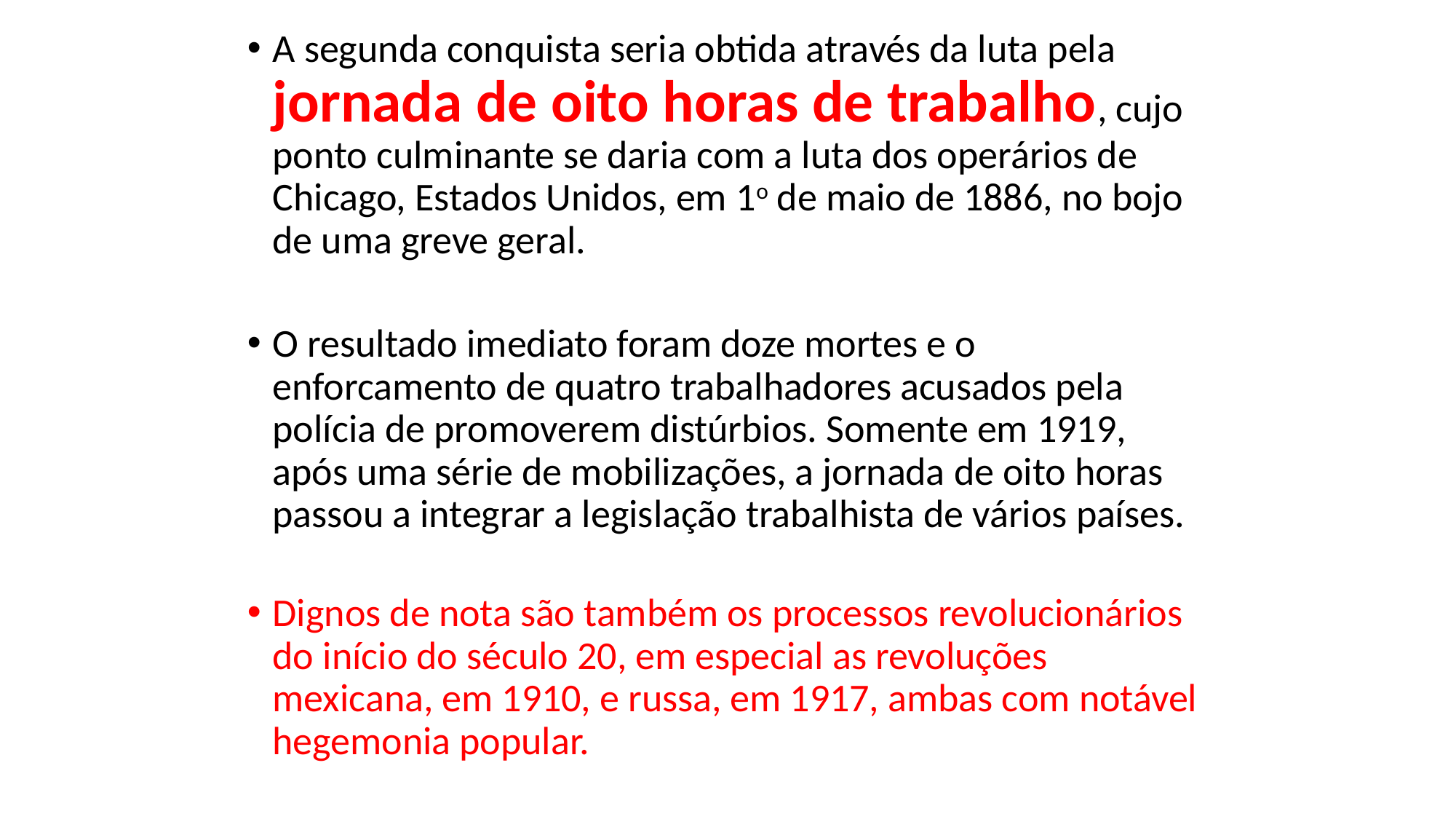

A segunda conquista seria obtida através da luta pela jornada de oito horas de trabalho, cujo ponto culminante se daria com a luta dos operários de Chicago, Estados Unidos, em 1o de maio de 1886, no bojo de uma greve geral.
O resultado imediato foram doze mortes e o enforcamento de quatro trabalhadores acusados pela polícia de promoverem distúrbios. Somente em 1919, após uma série de mobilizações, a jornada de oito horas passou a integrar a legislação trabalhista de vários países.
Dignos de nota são também os processos revolucionários do início do século 20, em especial as revoluções mexicana, em 1910, e russa, em 1917, ambas com notável hegemonia popular.